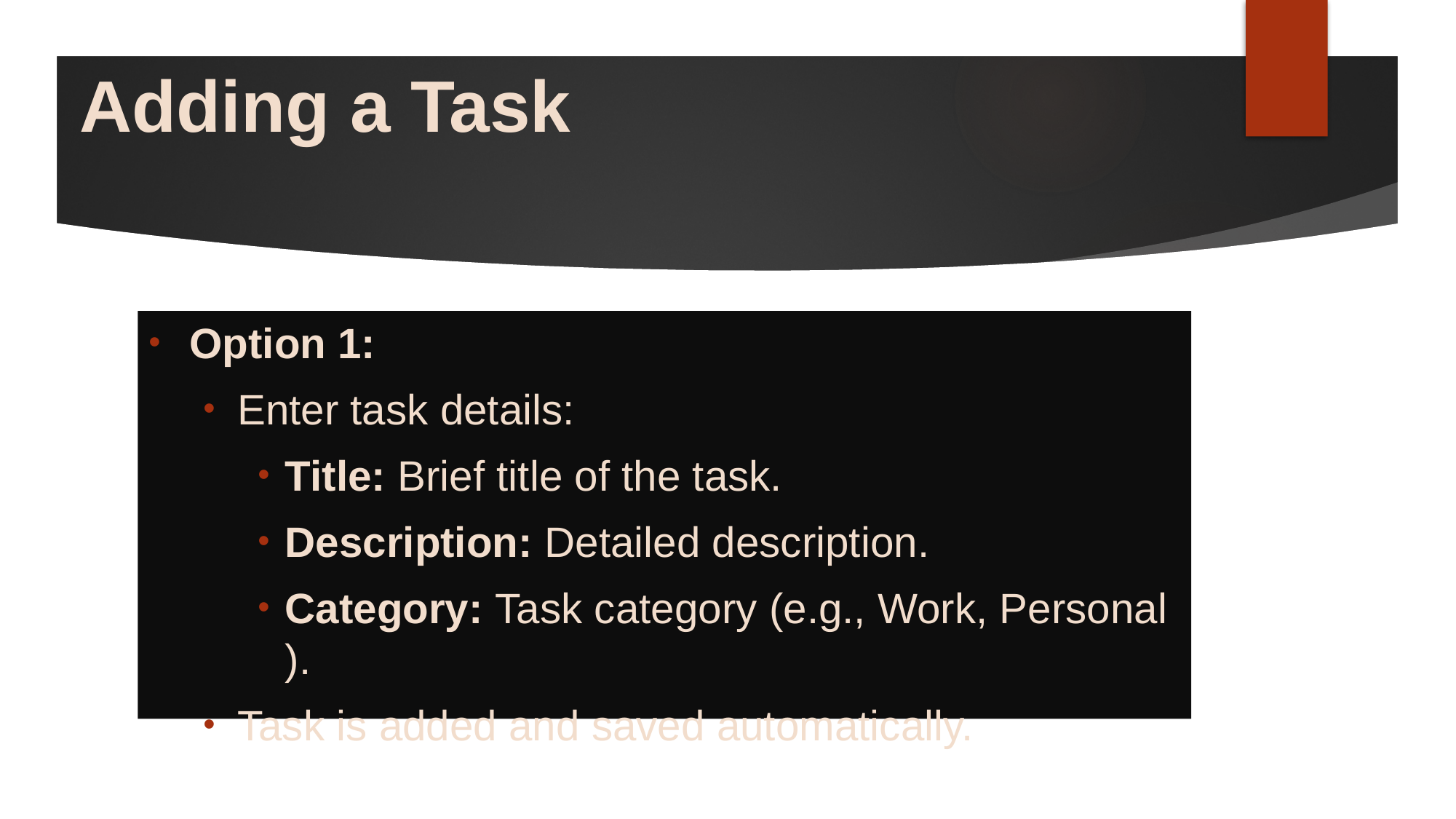

# Adding a Task
Option 1:
Enter task details:
Title: Brief title of the task.
Description: Detailed description.
Category: Task category (e.g., Work, Personal).
Task is added and saved automatically.